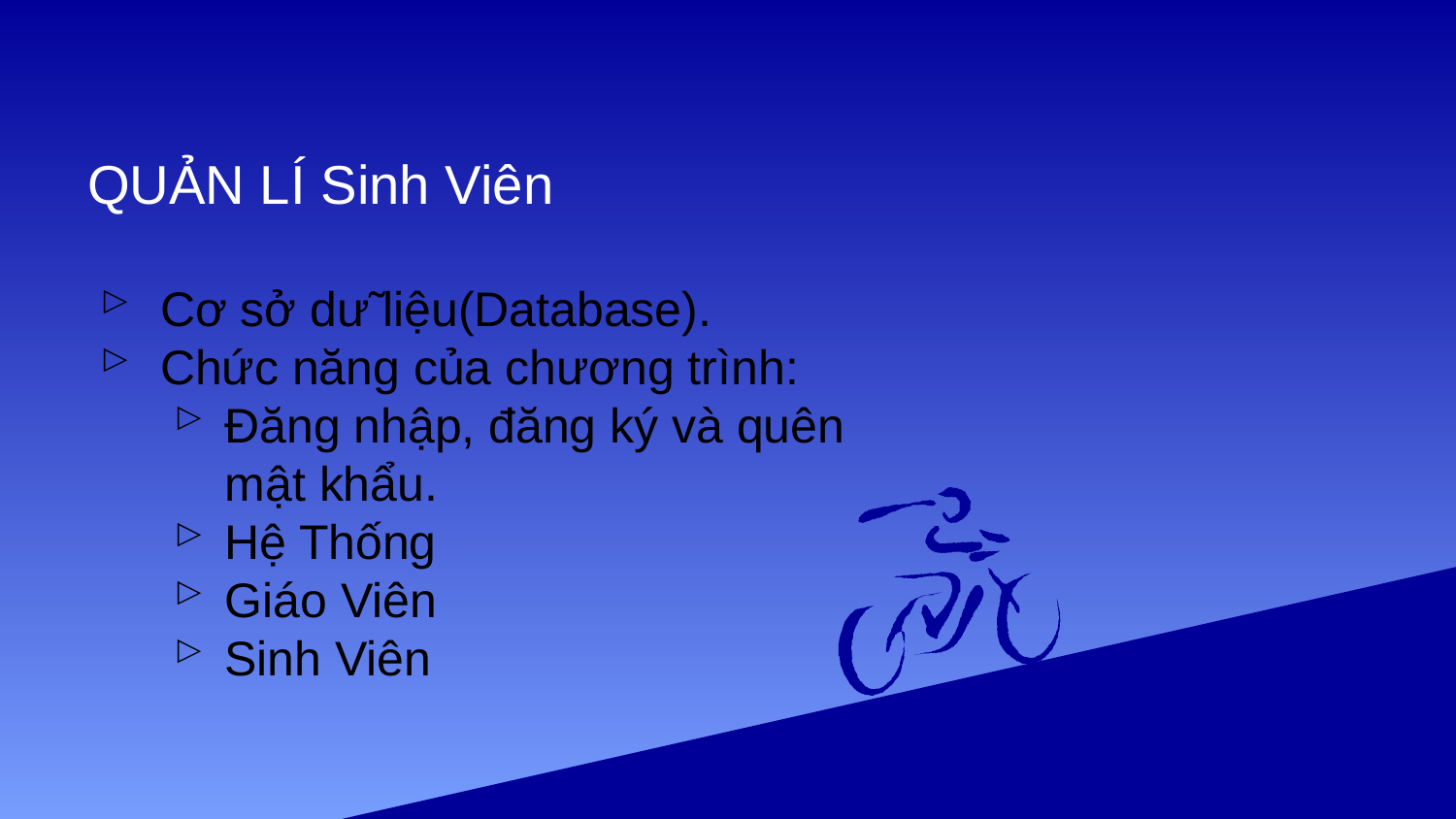

# QUẢN LÍ Sinh Viên
Cơ sở dữ liệu(Database).
Chức năng của chương trình:
Đăng nhập, đăng ký và quên mật khẩu.
Hệ Thống
Giáo Viên
Sinh Viên
5